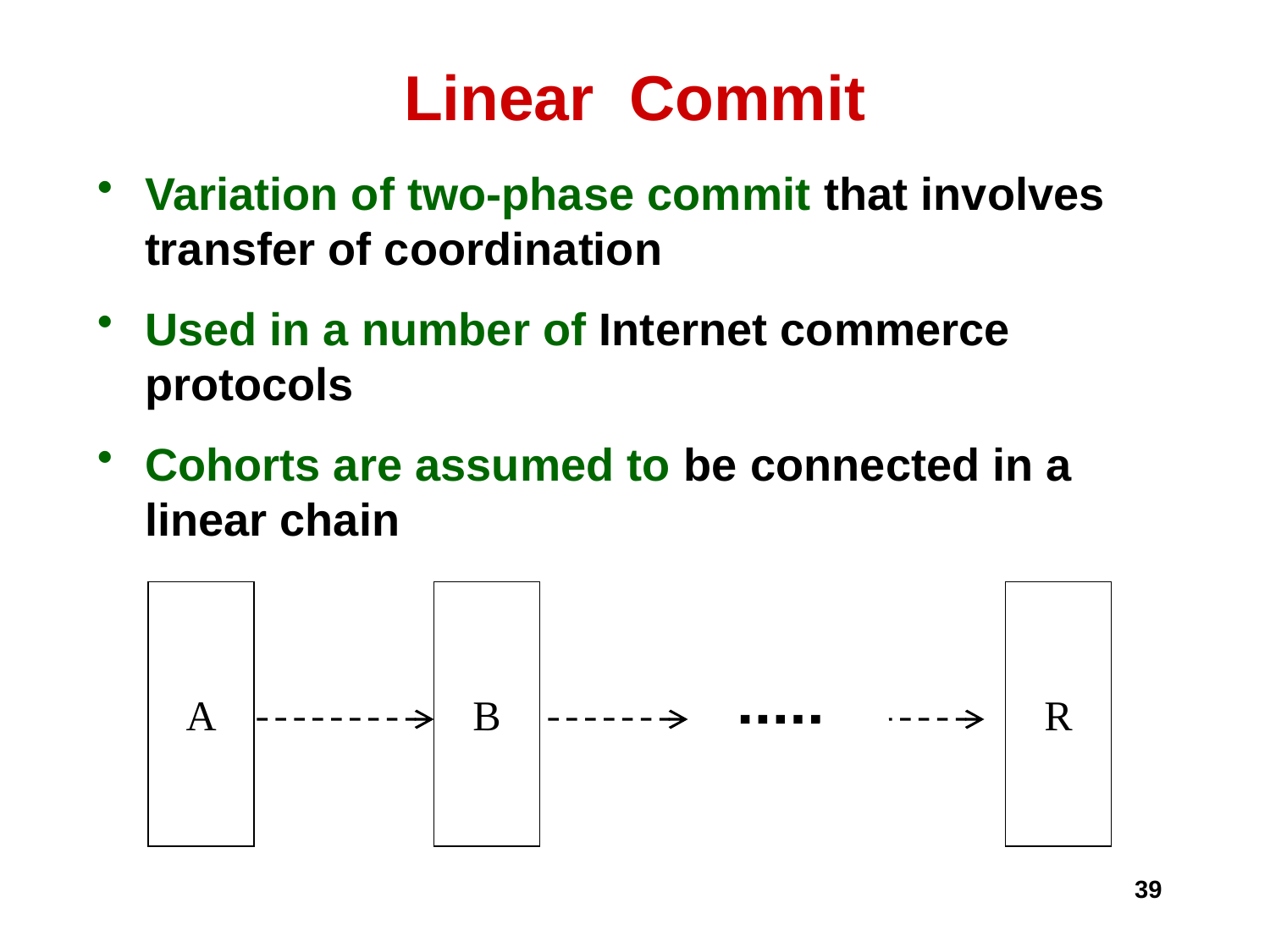

# Linear  Commit
Variation of two-phase commit that involves transfer of coordination
Used in a number of Internet commerce  protocols
Cohorts are assumed to be connected in a   linear chain
A
B
R

39